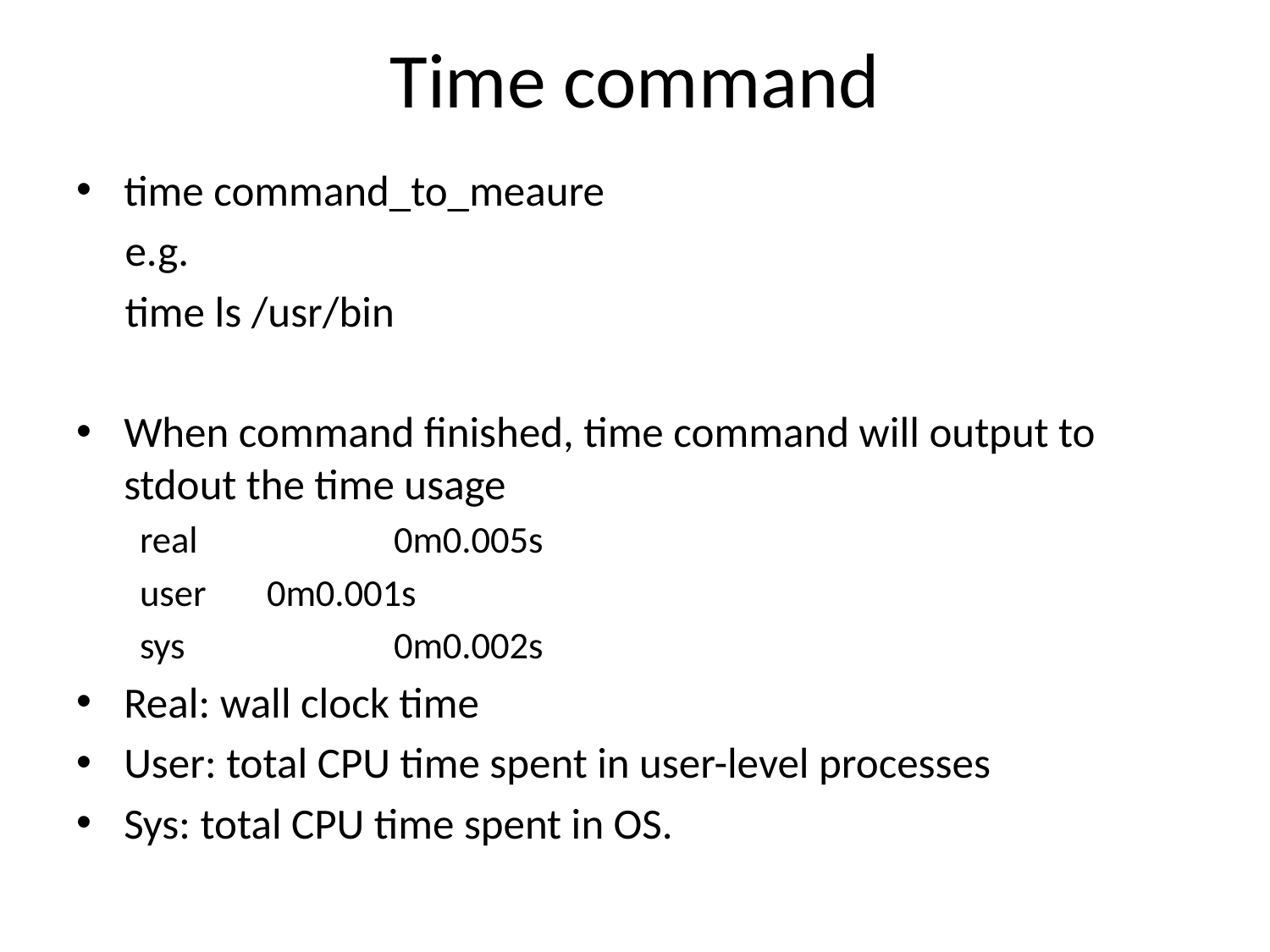

# Time command
time command_to_meaure
     e.g.
     time ls /usr/bin

When command finished, time command will output to stdout the time usage
real		0m0.005s
user	0m0.001s
sys		0m0.002s
Real: wall clock time
User: total CPU time spent in user-level processes
Sys: total CPU time spent in OS.